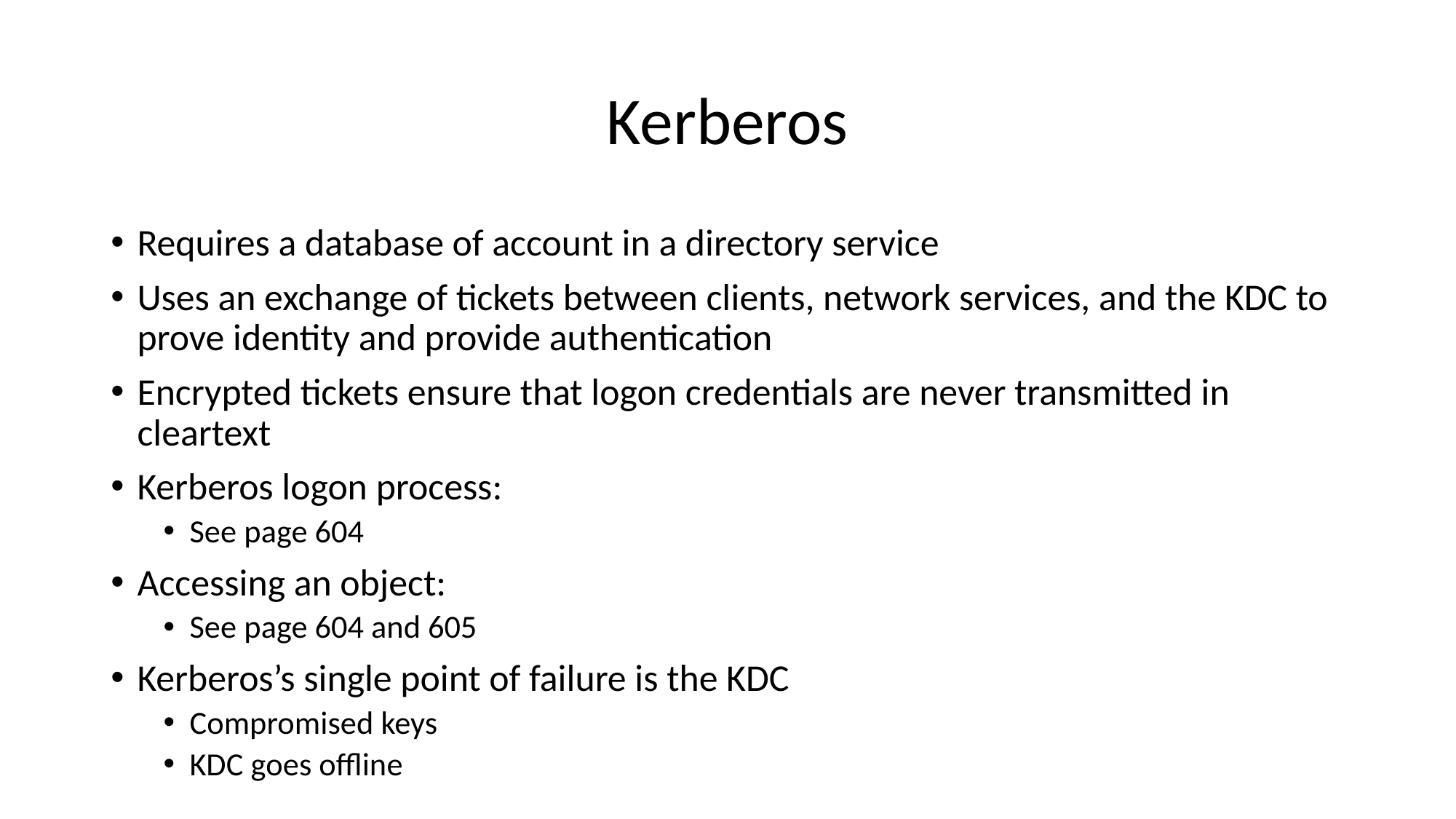

# Kerberos
Requires a database of account in a directory service
Uses an exchange of tickets between clients, network services, and the KDC to prove identity and provide authentication
Encrypted tickets ensure that logon credentials are never transmitted in cleartext
Kerberos logon process:
See page 604
Accessing an object:
See page 604 and 605
Kerberos’s single point of failure is the KDC
Compromised keys
KDC goes offline